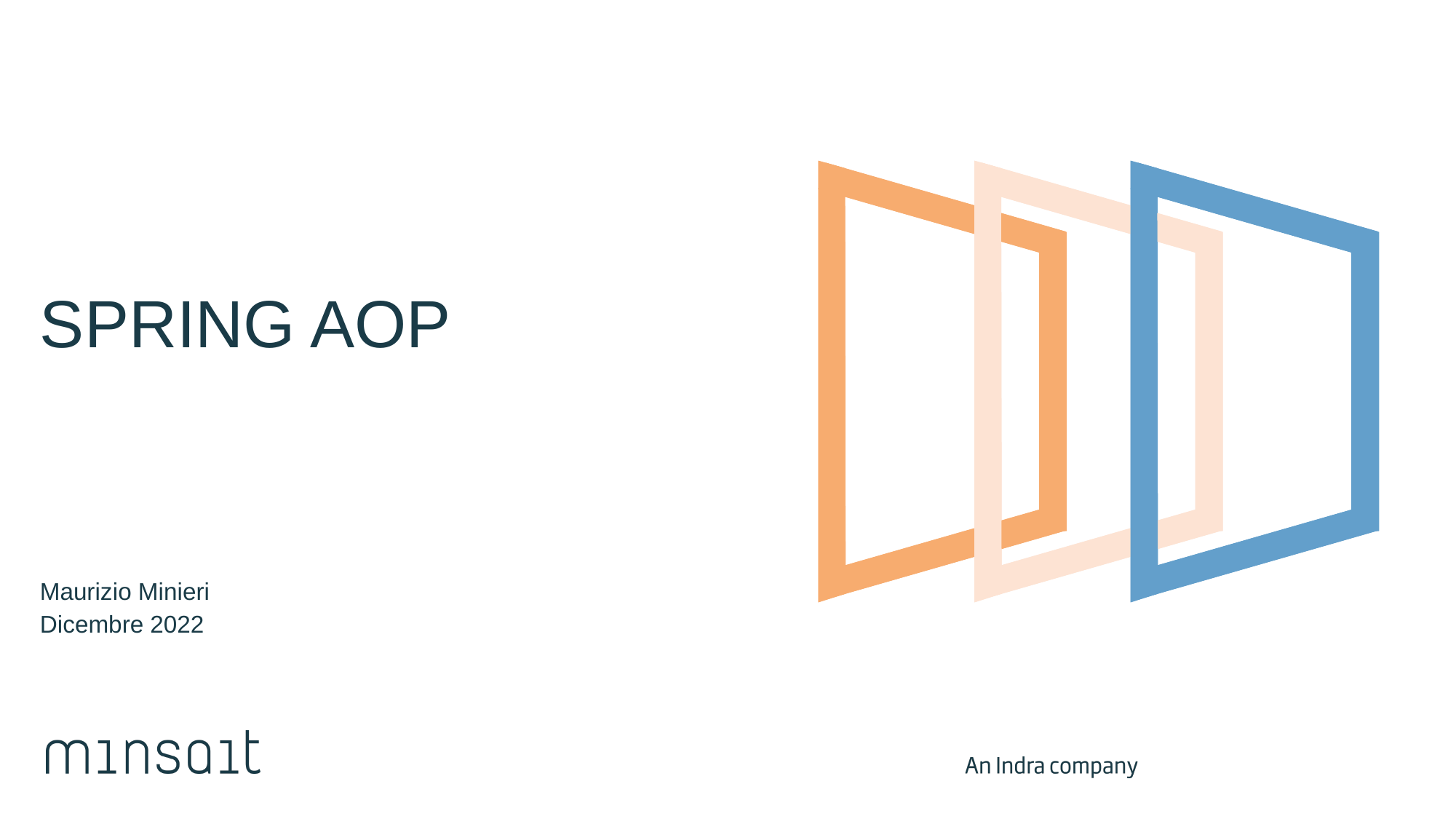

# SPRING AOP
Maurizio Minieri
Dicembre 2022